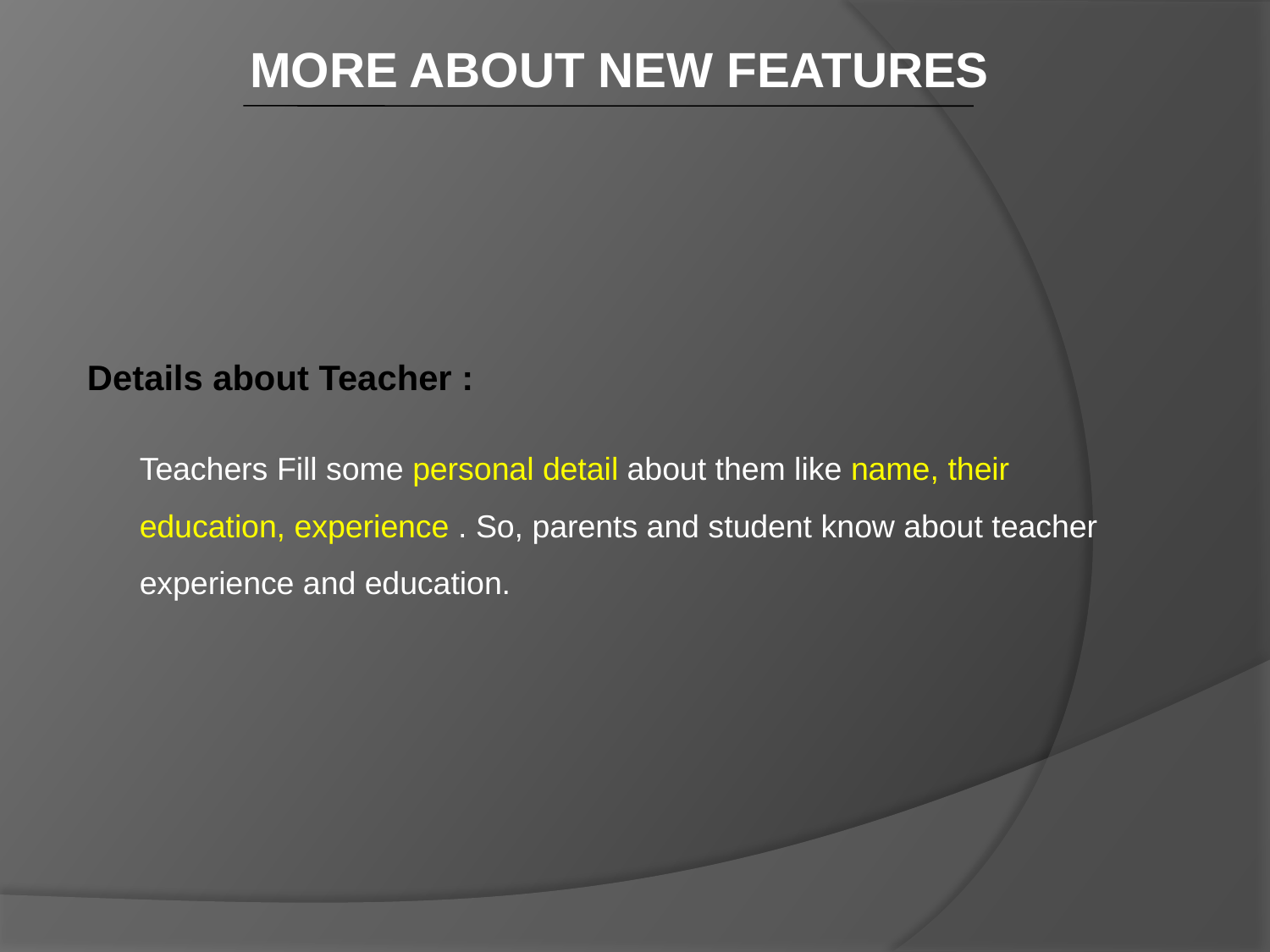

MORE ABOUT NEW FEATURES
 Details about Teacher :
Teachers Fill some personal detail about them like name, their education, experience . So, parents and student know about teacher experience and education.